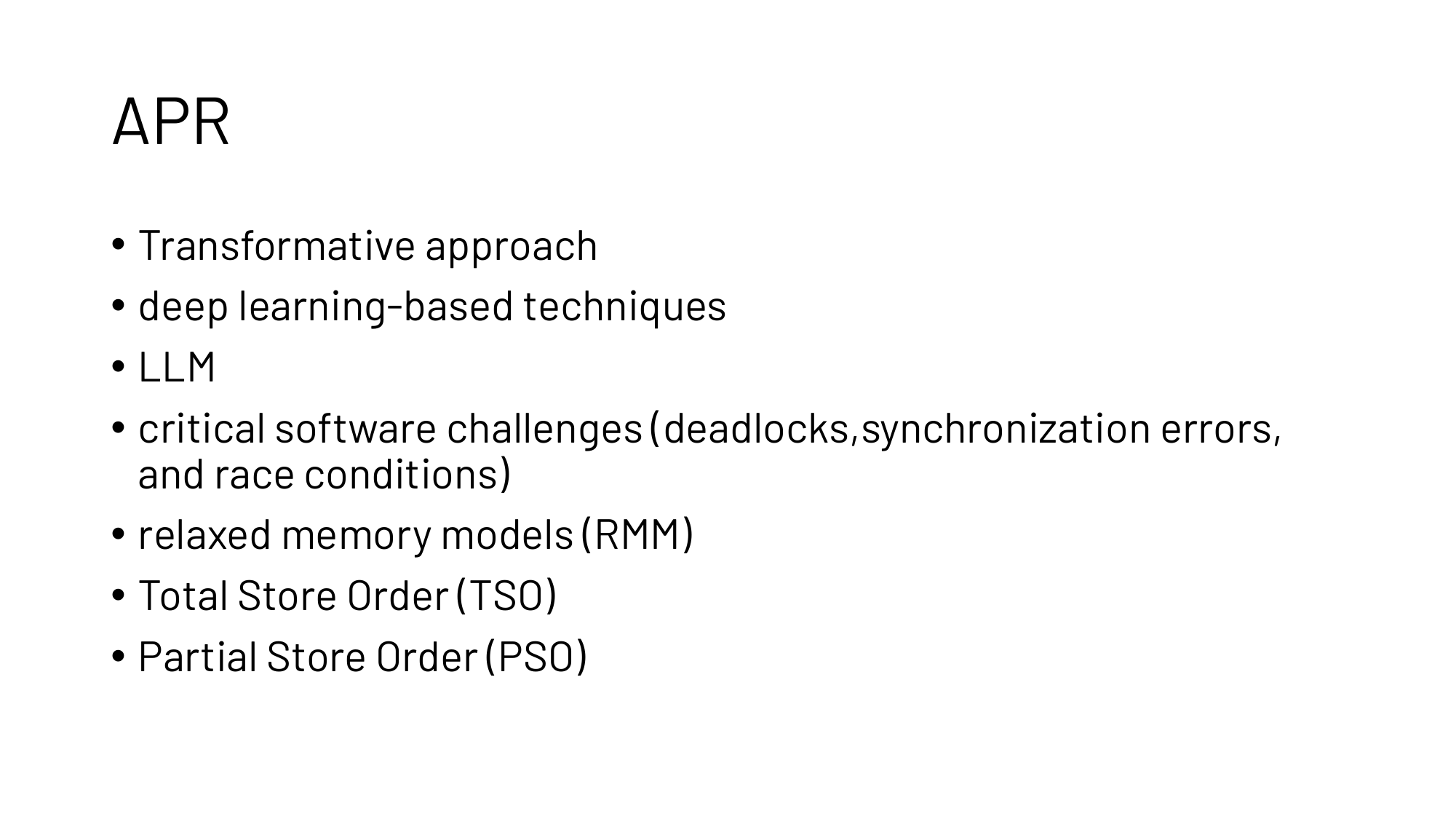

# APR
Transformative approach
deep learning-based techniques
LLM
critical software challenges (deadlocks,synchronization errors, and race conditions)
relaxed memory models (RMM)
Total Store Order (TSO)
Partial Store Order (PSO)